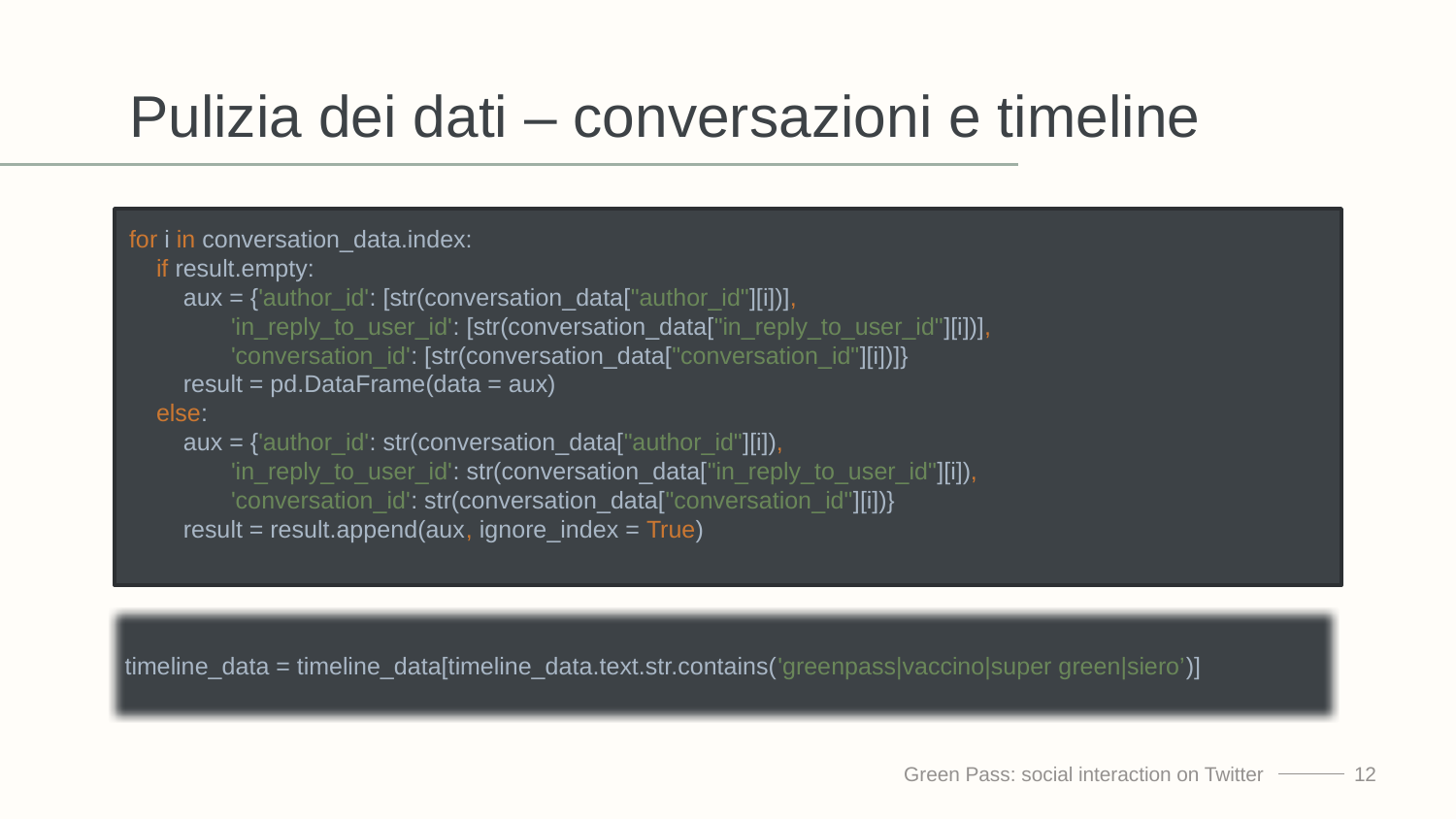

# Pulizia dei dati – conversazioni e timeline
for i in conversation_data.index:
    if result.empty:
        aux = {'author_id': [str(conversation_data["author_id"][i])],
               'in_reply_to_user_id': [str(conversation_data["in_reply_to_user_id"][i])],
               'conversation_id': [str(conversation_data["conversation_id"][i])]}
        result = pd.DataFrame(data = aux)
    else:
        aux = {'author_id': str(conversation_data["author_id"][i]),
               'in_reply_to_user_id': str(conversation_data["in_reply_to_user_id"][i]),
               'conversation_id': str(conversation_data["conversation_id"][i])}
        result = result.append(aux, ignore_index = True)

timeline_data = timeline_data[timeline_data.text.str.contains('greenpass|vaccino|super green|siero’)]

Green Pass: social interaction on Twitter